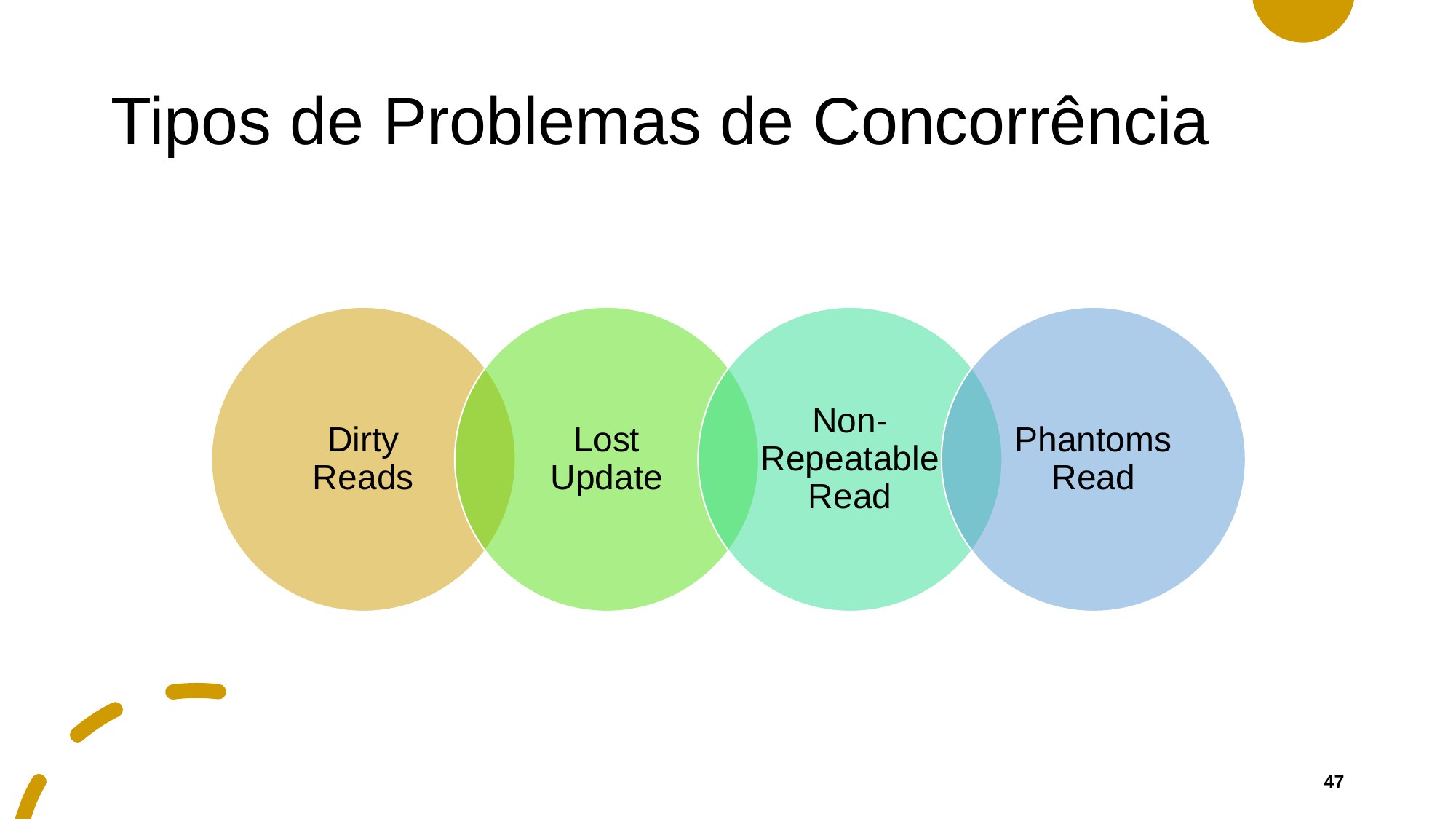

# Tipos de Problemas de Concorrência
Dirty Reads
Lost Update
Non-Repeatable Read
Phantoms Read
47